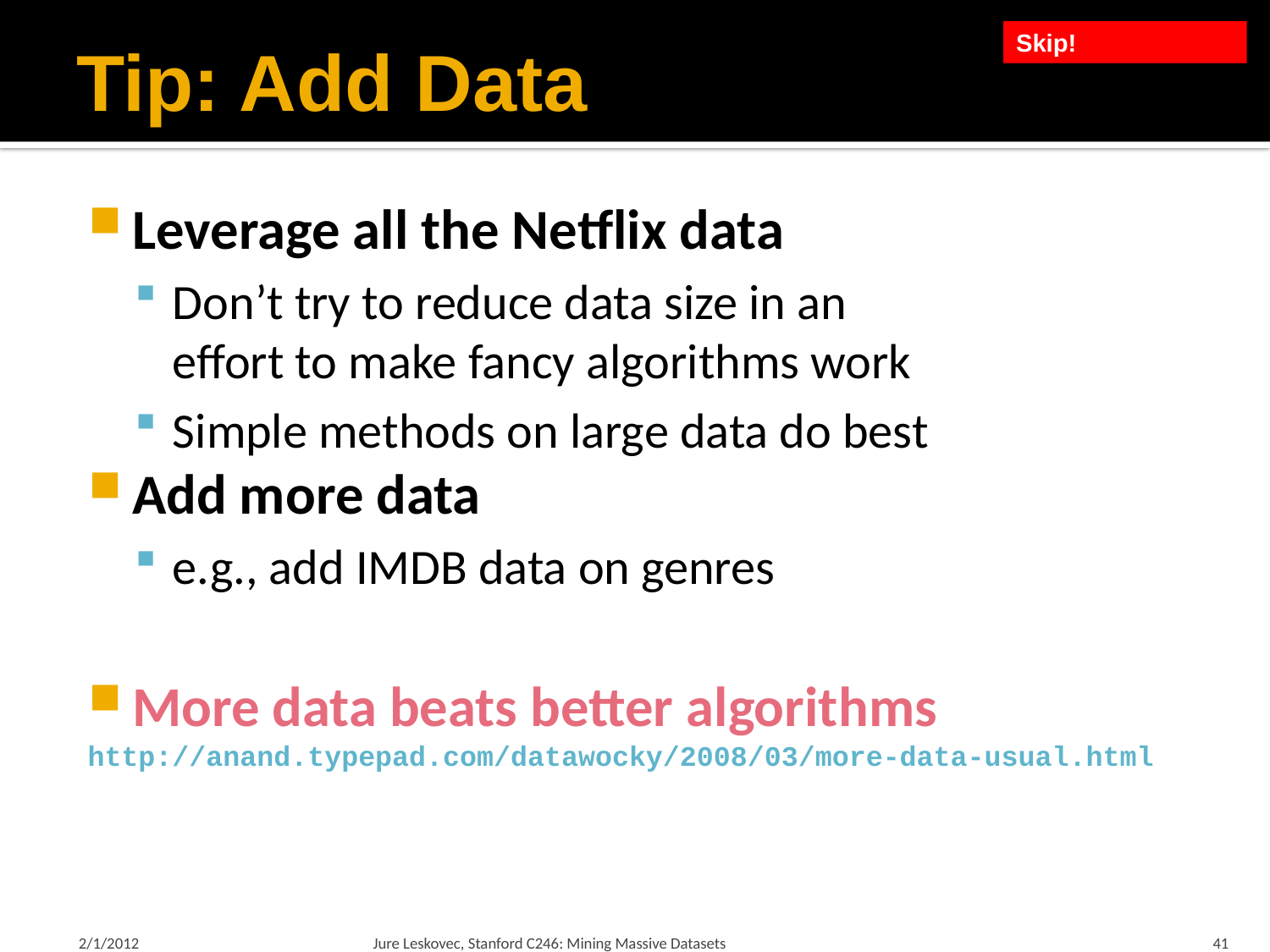

# Tip: Add Data
Skip!
Leverage all the Netflix data
Don’t try to reduce data size in an
effort to make fancy algorithms work
Simple methods on large data do best
Add more data
e.g., add IMDB data on genres

More data beats better algorithms
http://anand.typepad.com/datawocky/2008/03/more-data-usual.html

2/1/2012
Jure Leskovec, Stanford C246: Mining Massive Datasets
41